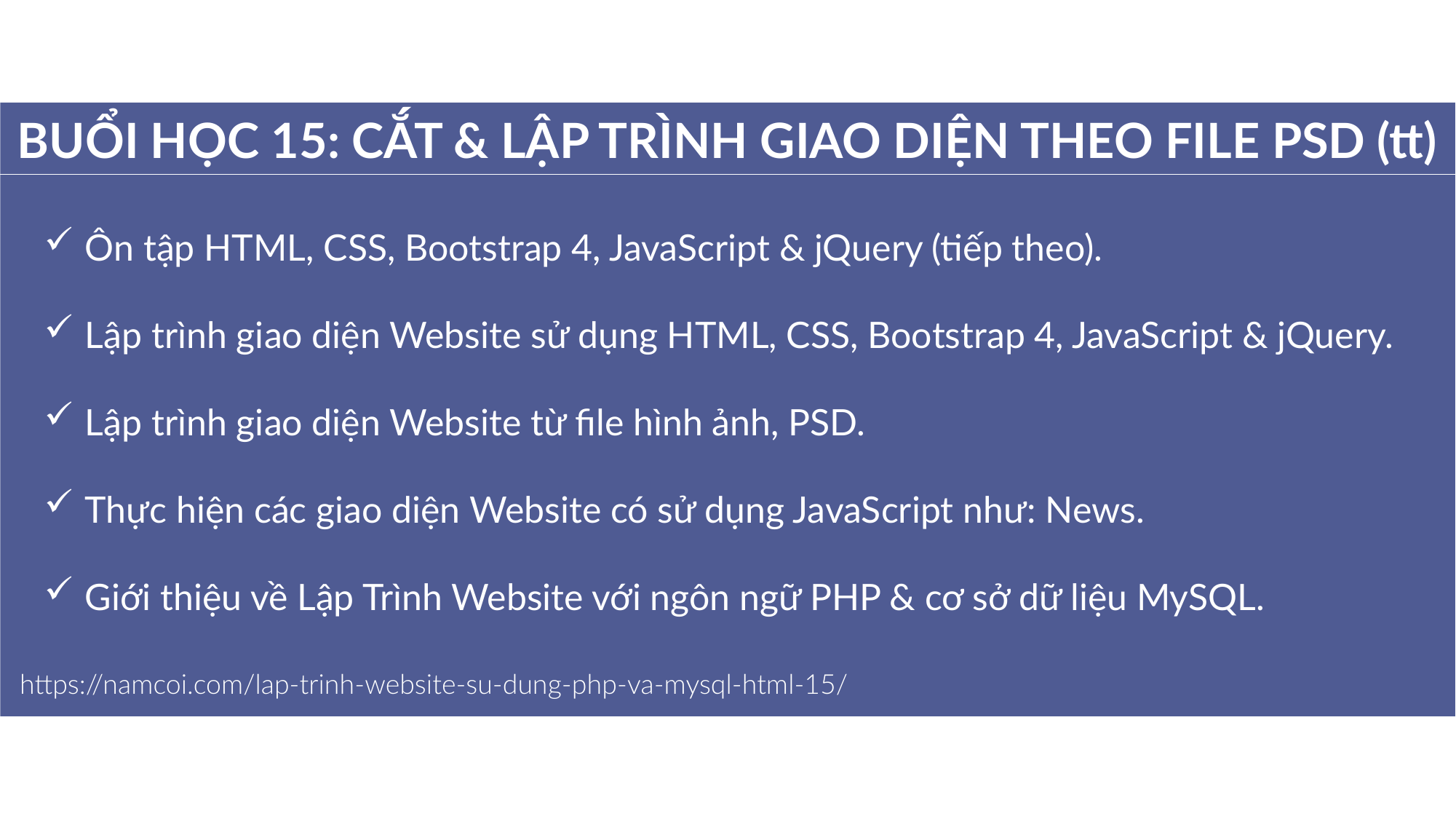

BUỔI HỌC 15: CẮT & LẬP TRÌNH GIAO DIỆN THEO FILE PSD (tt)
Ôn tập HTML, CSS, Bootstrap 4, JavaScript & jQuery (tiếp theo).
Lập trình giao diện Website sử dụng HTML, CSS, Bootstrap 4, JavaScript & jQuery.
Lập trình giao diện Website từ file hình ảnh, PSD.
Thực hiện các giao diện Website có sử dụng JavaScript như: News.
Giới thiệu về Lập Trình Website với ngôn ngữ PHP & cơ sở dữ liệu MySQL.
https://namcoi.com/lap-trinh-website-su-dung-php-va-mysql-html-15/